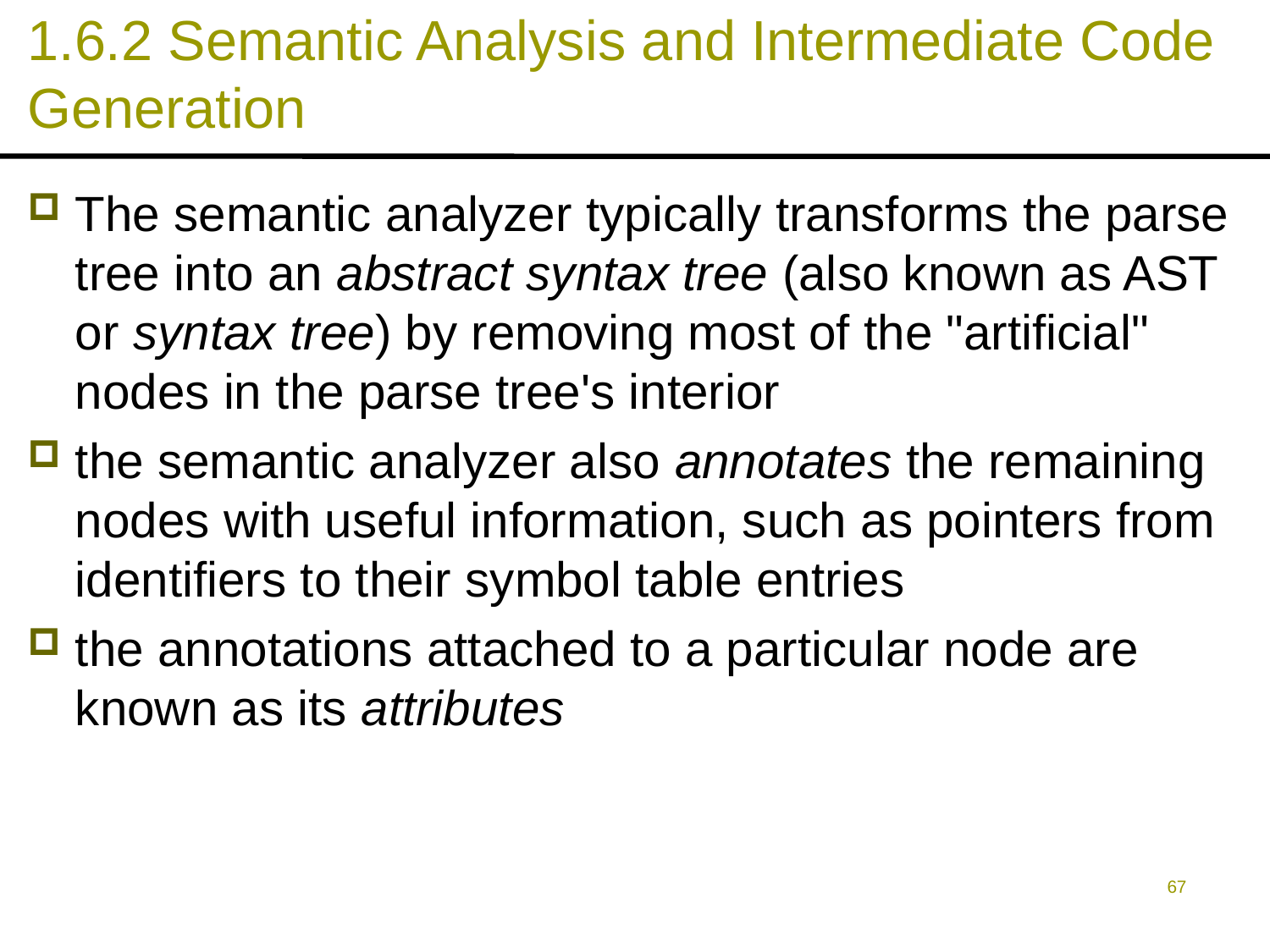

# 1.6.2 Semantic Analysis and Intermediate Code Generation
The semantic analyzer typically transforms the parse tree into an abstract syntax tree (also known as AST or syntax tree) by removing most of the "artificial" nodes in the parse tree's interior
the semantic analyzer also annotates the remaining nodes with useful information, such as pointers from identifiers to their symbol table entries
the annotations attached to a particular node are known as its attributes
67